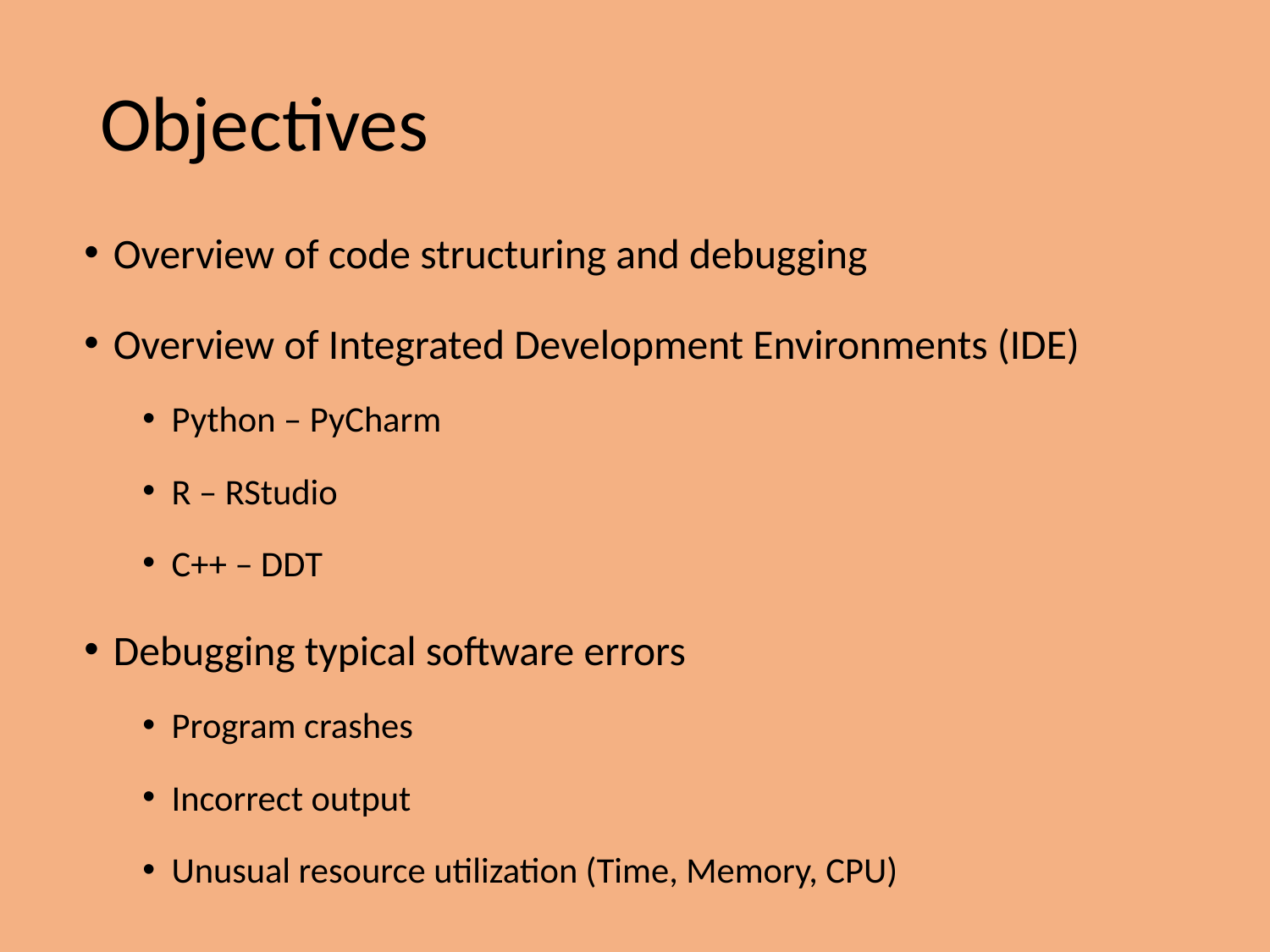

# Objectives
Overview of code structuring and debugging
Overview of Integrated Development Environments (IDE)
Python – PyCharm
R – RStudio
C++ – DDT
Debugging typical software errors
Program crashes
Incorrect output
Unusual resource utilization (Time, Memory, CPU)